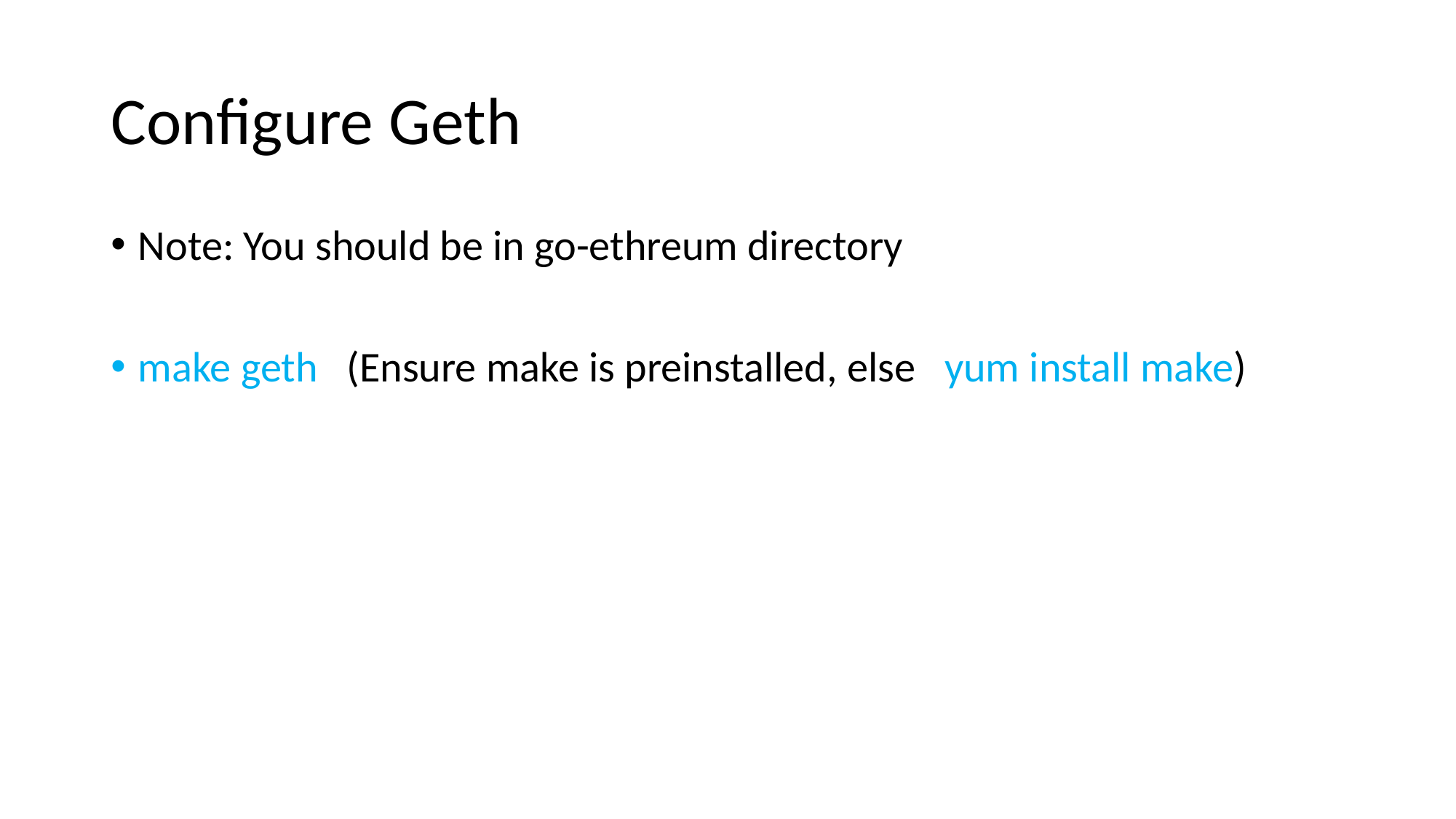

# Configure Geth
Note: You should be in go-ethreum directory

make geth   (Ensure make is preinstalled, else   yum install make)